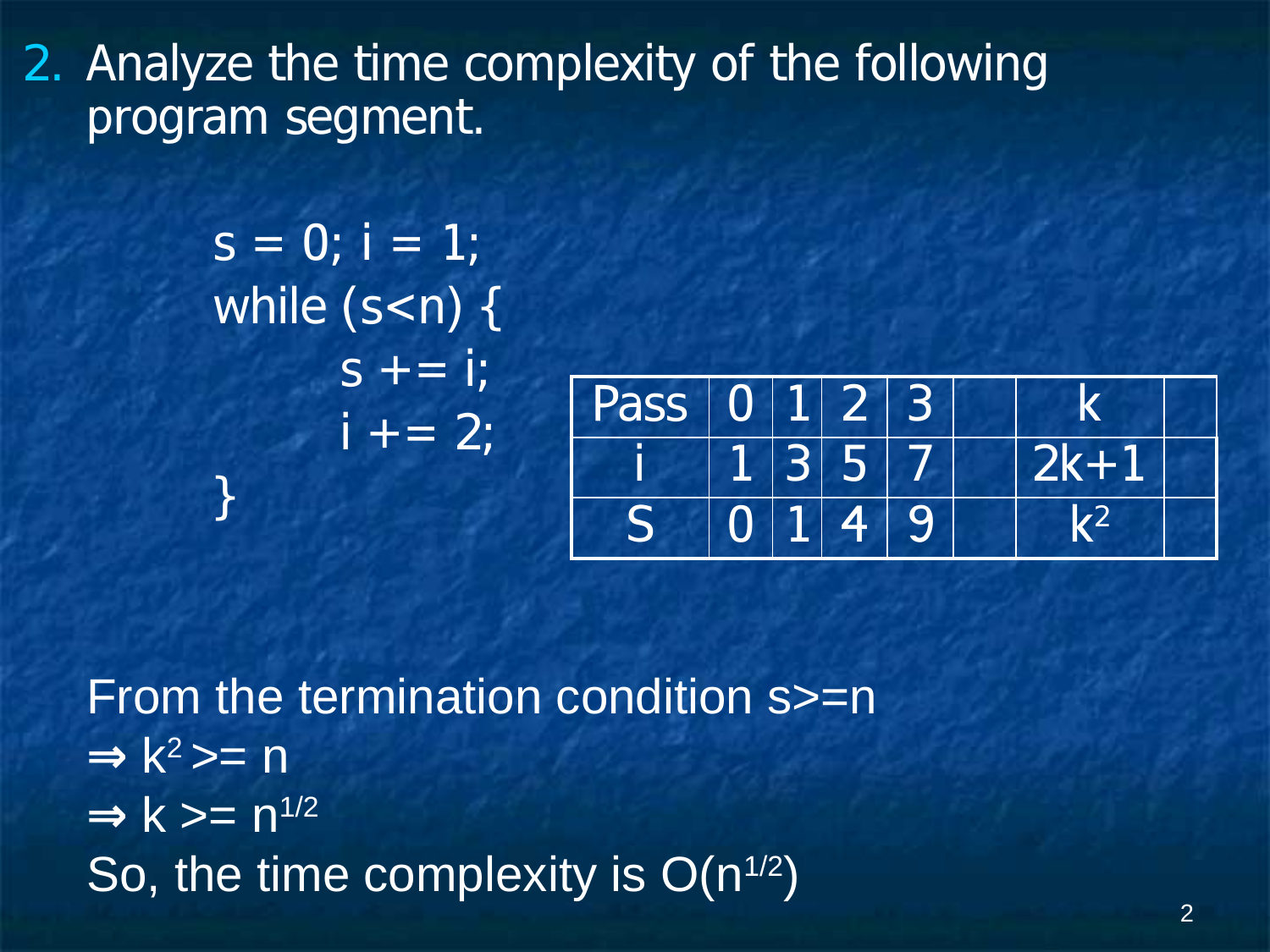

Analyze the time complexity of the following program segment.

		s = 0; i = 1;
		while (s<n) {
			s += i;
			i += 2;
		}
| Pass | 0 | 1 | 2 | 3 |  | k |  |
| --- | --- | --- | --- | --- | --- | --- | --- |
| i | 1 | 3 | 5 | 7 |  | 2k+1 |  |
| S | 0 | 1 | 4 | 9 |  | k2 |  |
From the termination condition s>=n
⇒ k2 >= n
⇒ k >= n1/2
So, the time complexity is O(n1/2)
2